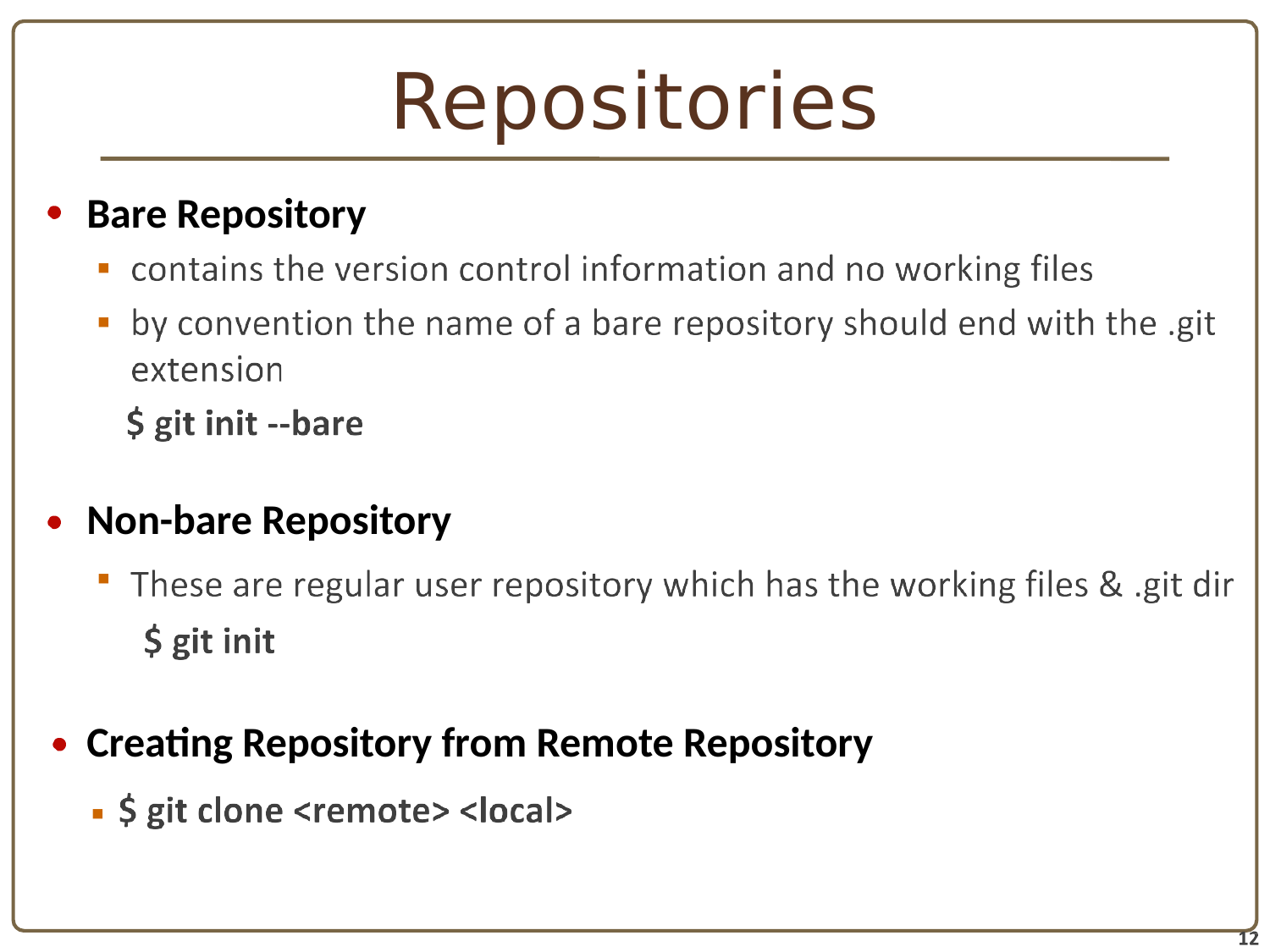

# Repositories

Bare Repository

▪
▪

Non-bare Repository

▪

Creating Repository from Remote Repository

▪